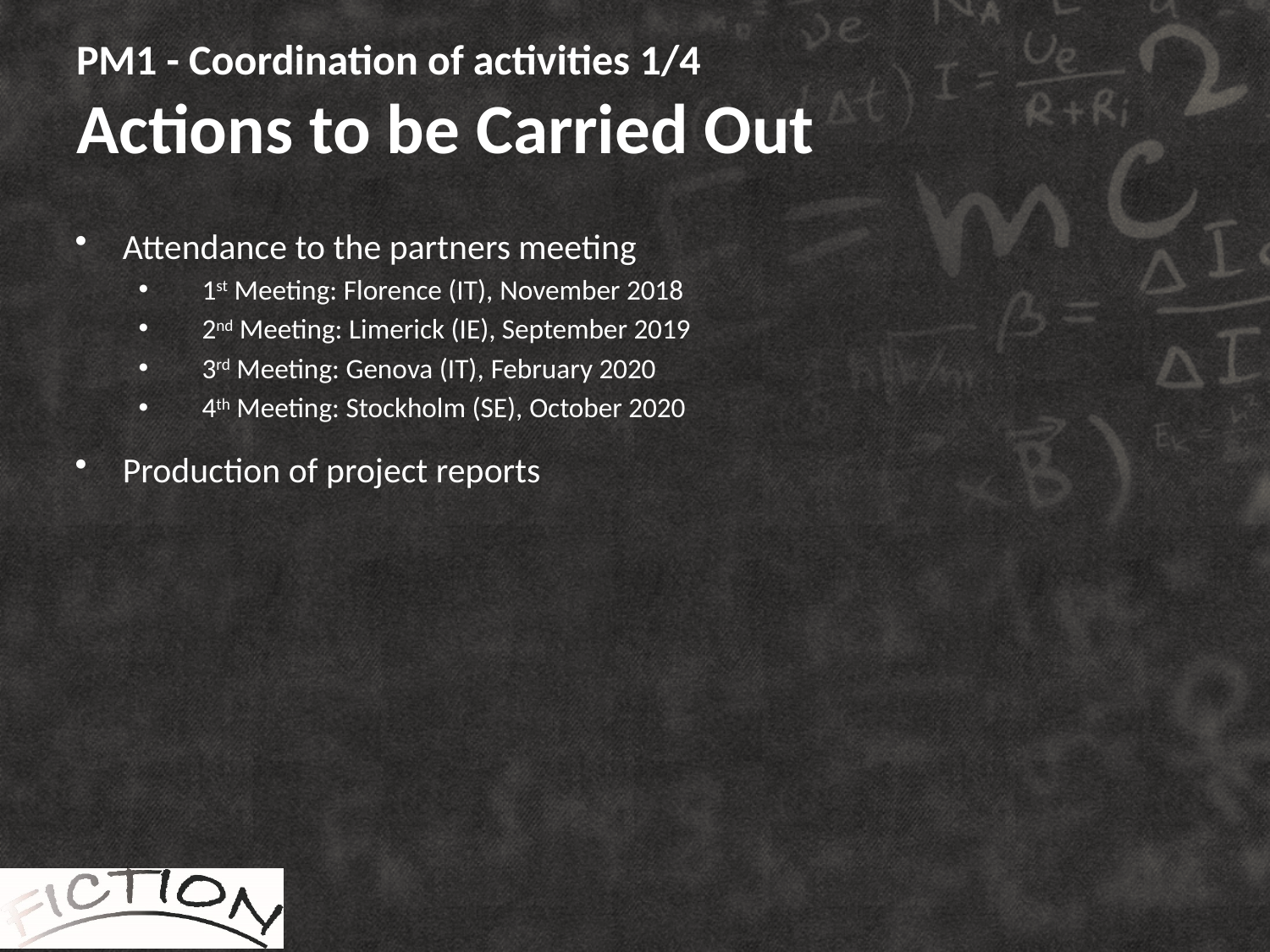

# PM1 - Coordination of activities 1/4 Actions to be Carried Out
Attendance to the partners meeting
1st Meeting: Florence (IT), November 2018
2nd Meeting: Limerick (IE), September 2019
3rd Meeting: Genova (IT), February 2020
4th Meeting: Stockholm (SE), October 2020
Production of project reports